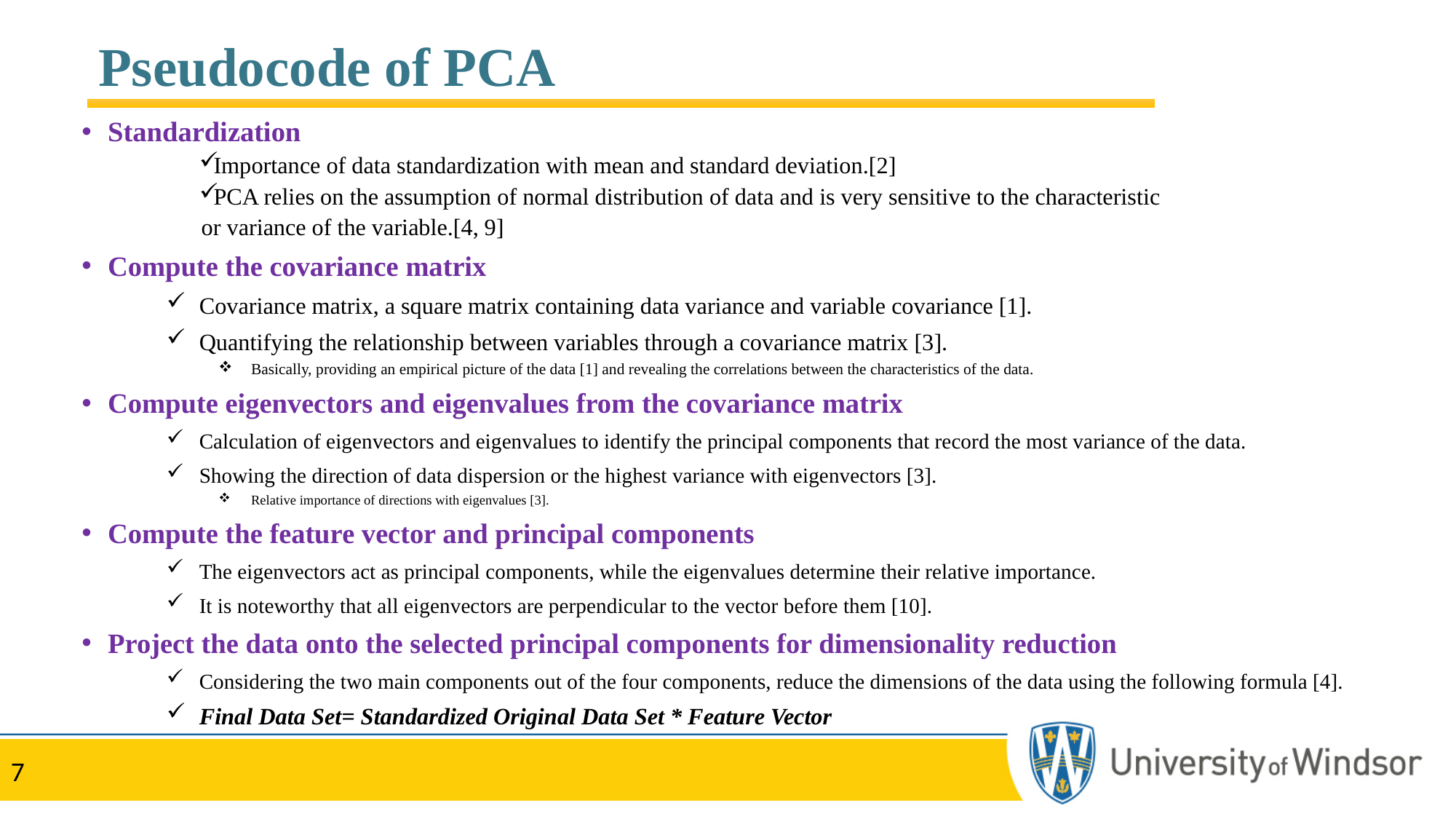

# Pseudocode of PCA

Standardization
Importance of data standardization with mean and standard deviation.[2]
PCA relies on the assumption of normal distribution of data and is very sensitive to the characteristic
      or variance of the variable.[4, 9]
Compute the covariance matrix
Covariance matrix, a square matrix containing data variance and variable covariance [1].
Quantifying the relationship between variables through a covariance matrix [3].
Basically, providing an empirical picture of the data [1] and revealing the correlations between the characteristics of the data.
Compute eigenvectors and eigenvalues from the covariance matrix
Calculation of eigenvectors and eigenvalues to identify the principal components that record the most variance of the data.
Showing the direction of data dispersion or the highest variance with eigenvectors [3].
Relative importance of directions with eigenvalues [3].
Compute the feature vector and principal components
The eigenvectors act as principal components, while the eigenvalues determine their relative importance.
It is noteworthy that all eigenvectors are perpendicular to the vector before them [10].
Project the data onto the selected principal components for dimensionality reduction
Considering the two main components out of the four components, reduce the dimensions of the data using the following formula [4].
Final Data Set= Standardized Original Data Set * Feature Vector

7